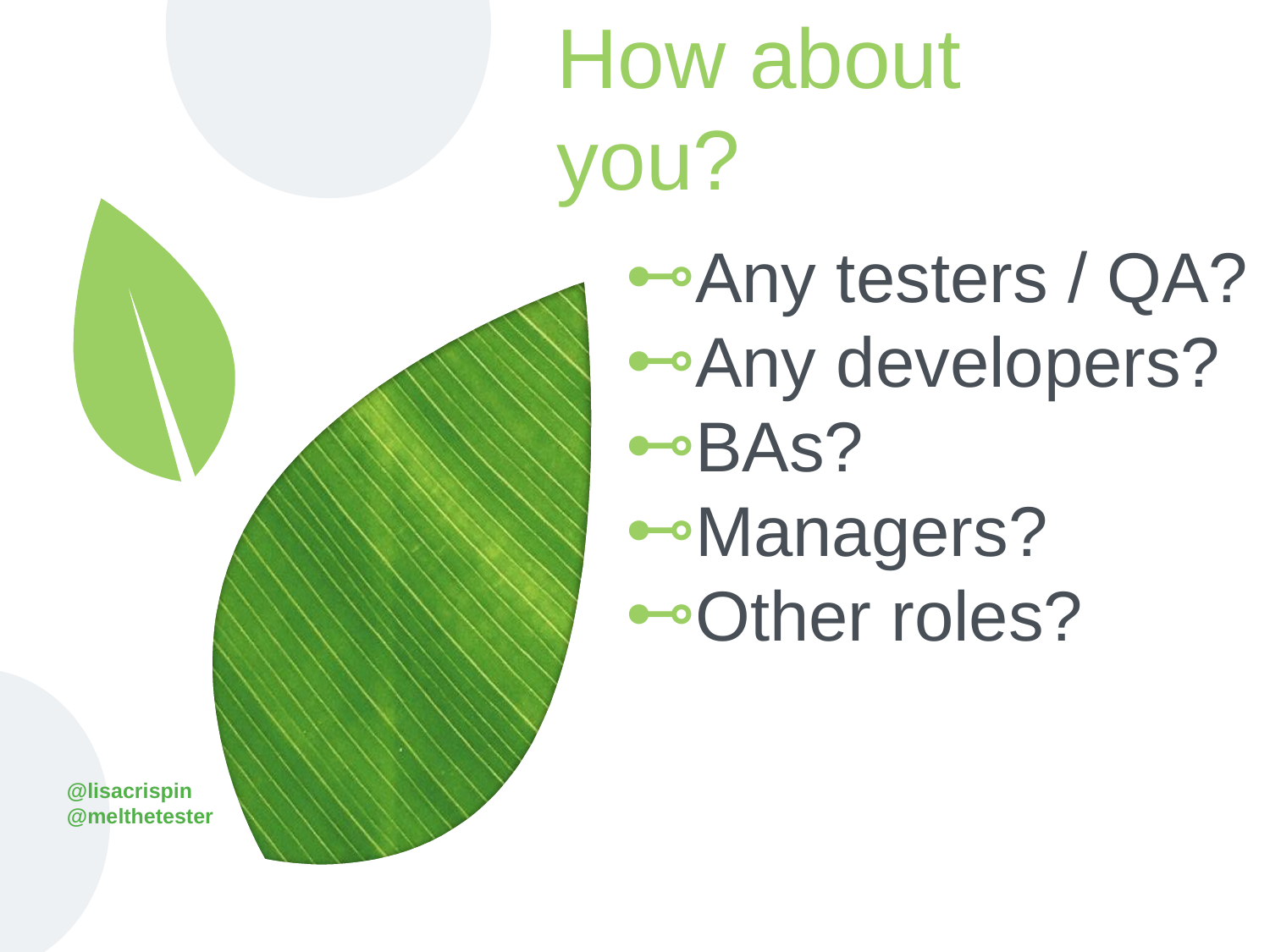

# How about you?
Any testers / QA?
Any developers?
BAs?
Managers?
Other roles?